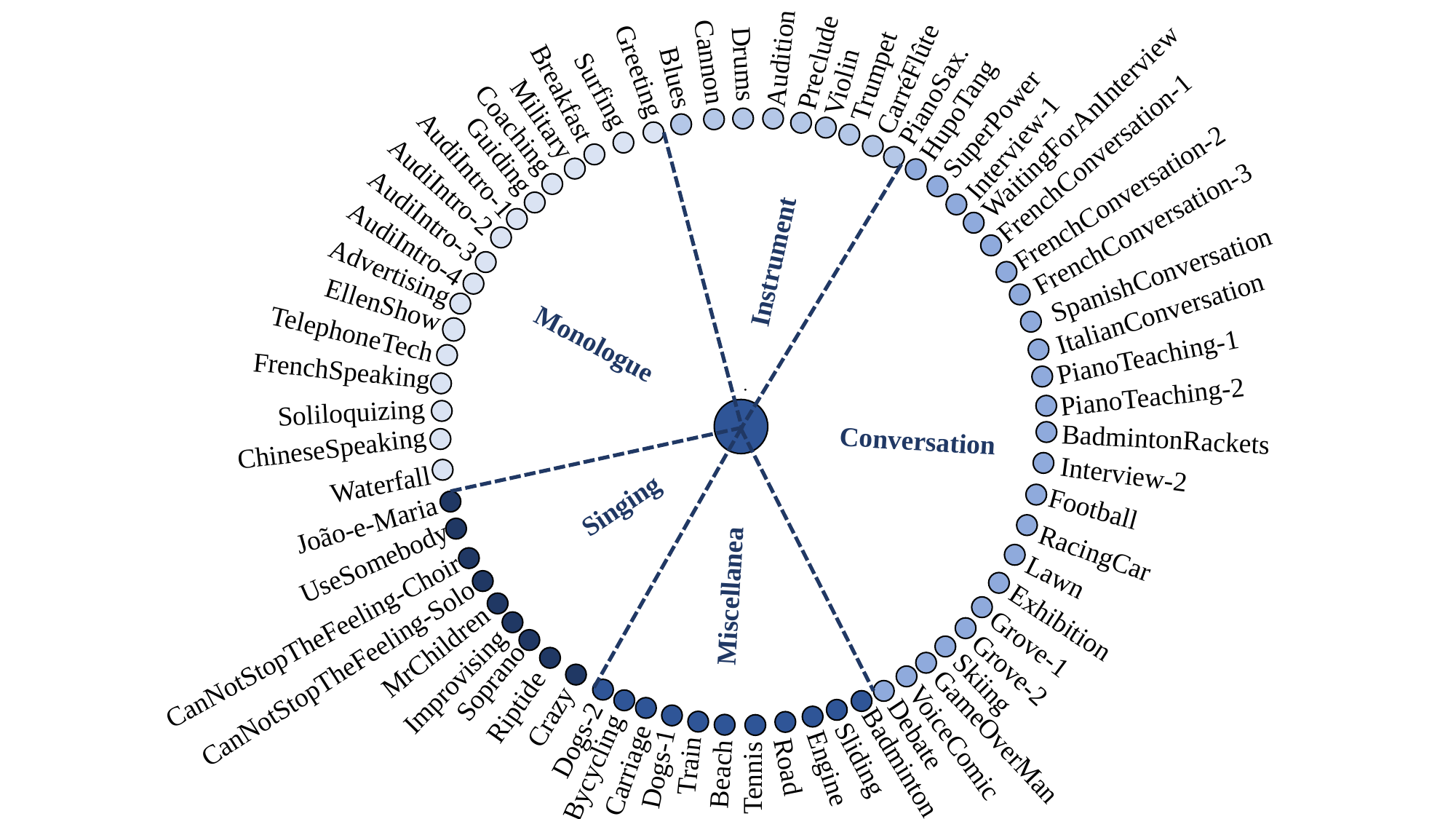

Audition
Preclude
Cannon
Drums
Greeting
Trumpet
Blues
CarréFlûte
Violin
Surfing
Breakfast
PianoSax.
HupoTang
Military
WaitingForAnInterview
SuperPower
Coaching

Interview-1

Guiding
FrenchConversation-1

AudiIntro-1

AudiIntro-2
FrenchConversation-2

AudiIntro-3

FrenchConversation-3

AudiIntro-4

Instrument
Advertising
SpanishConversation

EllenShow

ItalianConversation

TelephoneTech

Monologue
PianoTeaching-1

FrenchSpeaking

PianoTeaching-2
Soliloquizing

BadmintonRackets
Conversation

ChineseSpeaking

Interview-2

Waterfall
Singing

Football

João-e-Maria

RacingCar
UseSomebody

Lawn

Miscellanea

Exhibition

CanNotStopTheFeeling-Choir
Grove-1
MrChildren

Grove-2
CanNotStopTheFeeling-Solo

Improvising
Soprano
Skiing

Riptide

Crazy

Debate
GameOverMan

Dogs-2
VoiceComic
Sliding
Train
Badminton
Road
Bycycling
Engine
Dogs-1
Carriage
Beach
Tennis